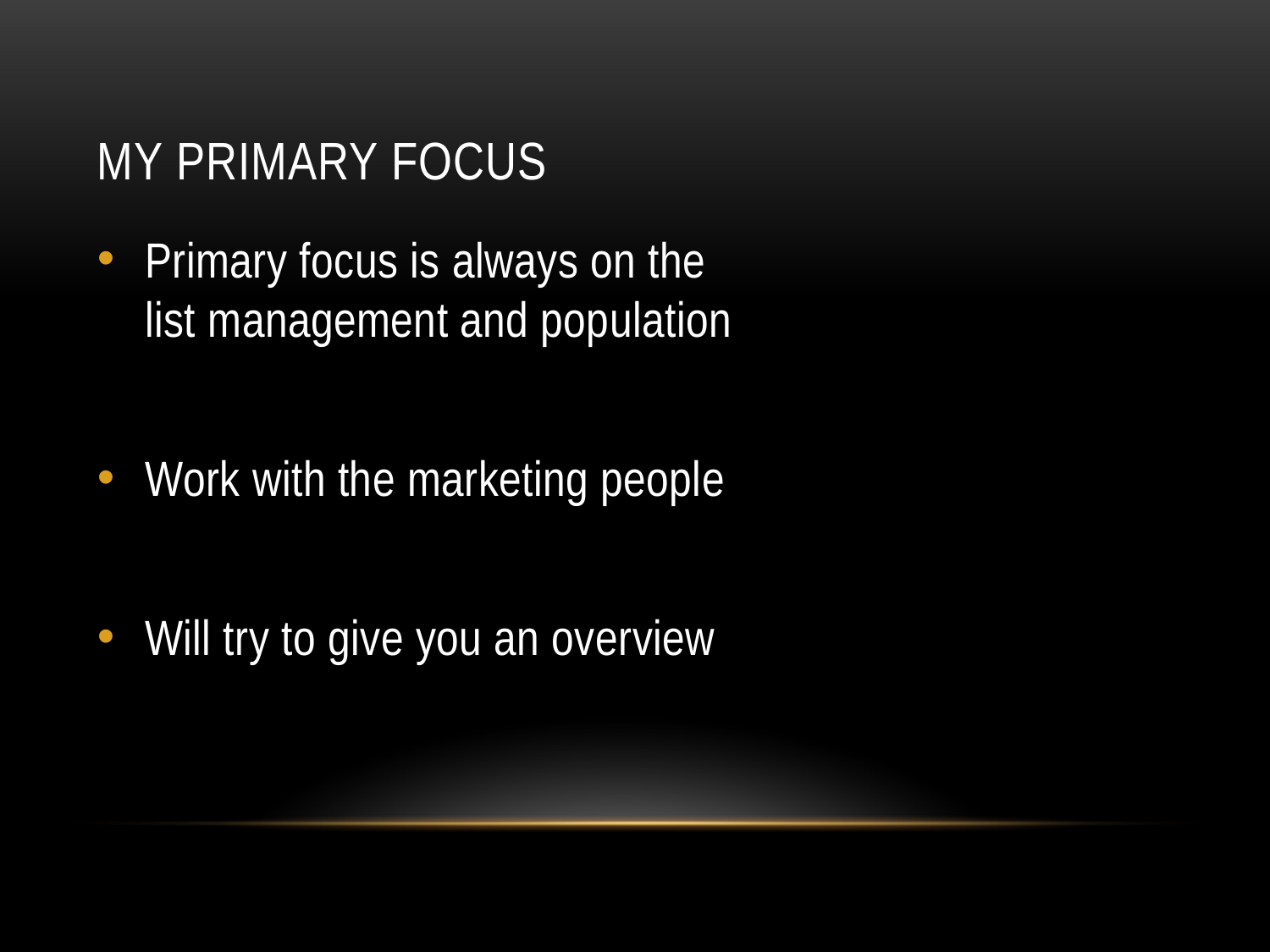

# My Primary Focus
Primary focus is always on the
list management and population

Work with the marketing people

Will try to give you an overview